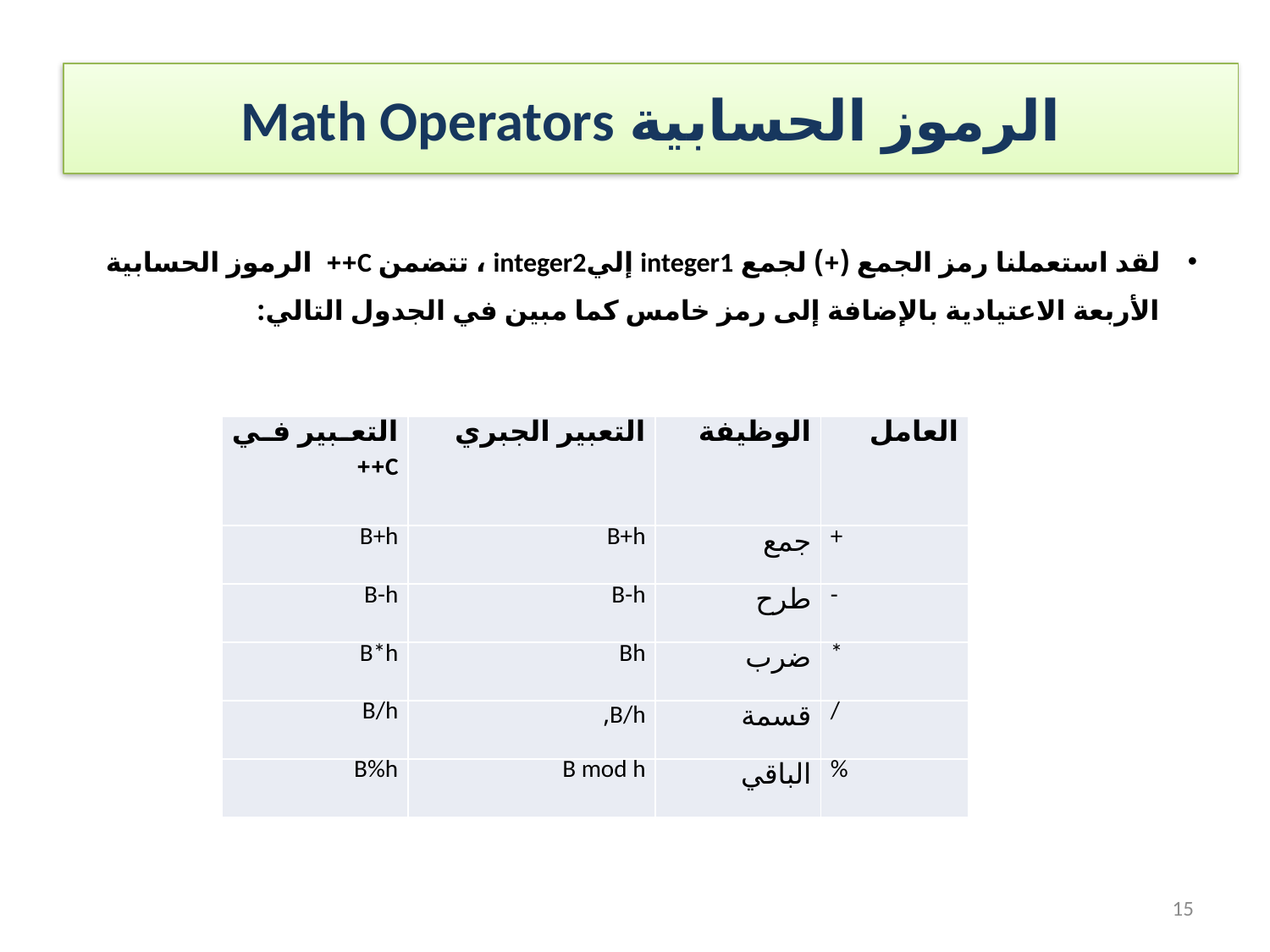

# الرموز الحسابية Math Operators
لقد استعملنا رمز الجمع (+) لجمع integer1 إليinteger2 ، تتضمن C++  الرموز الحسابية الأربعة الاعتيادية بالإضافة إلى رمز خامس كما مبين في الجدول التالي:
| التعبير في C++ | التعبير الجبري | الوظيفة | العامل |
| --- | --- | --- | --- |
| B+h | B+h | جمع | + |
| B-h | B-h | طرح | - |
| B\*h | Bh | ضرب | \* |
| B/h | B/h, | قسمة | / |
| B%h | B mod h | الباقي | % |
15